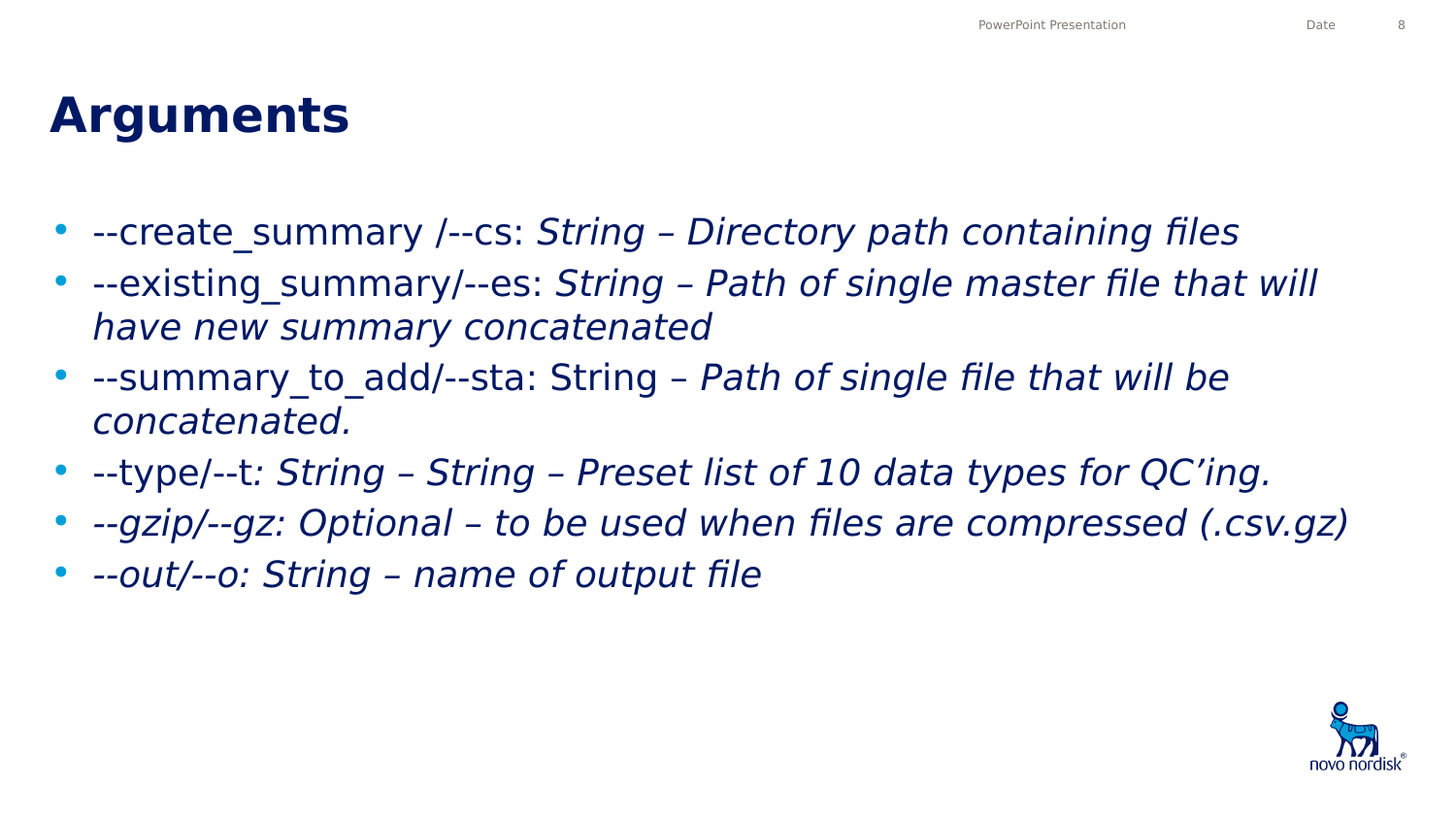

PowerPoint Presentation
Date
8
# Arguments
--create_summary /--cs: String – Directory path containing files
--existing_summary/--es: String – Path of single master file that will have new summary concatenated
--summary_to_add/--sta: String – Path of single file that will be concatenated.
--type/--t: String – String – Preset list of 10 data types for QC’ing.
--gzip/--gz: Optional – to be used when files are compressed (.csv.gz)
--out/--o: String – name of output file